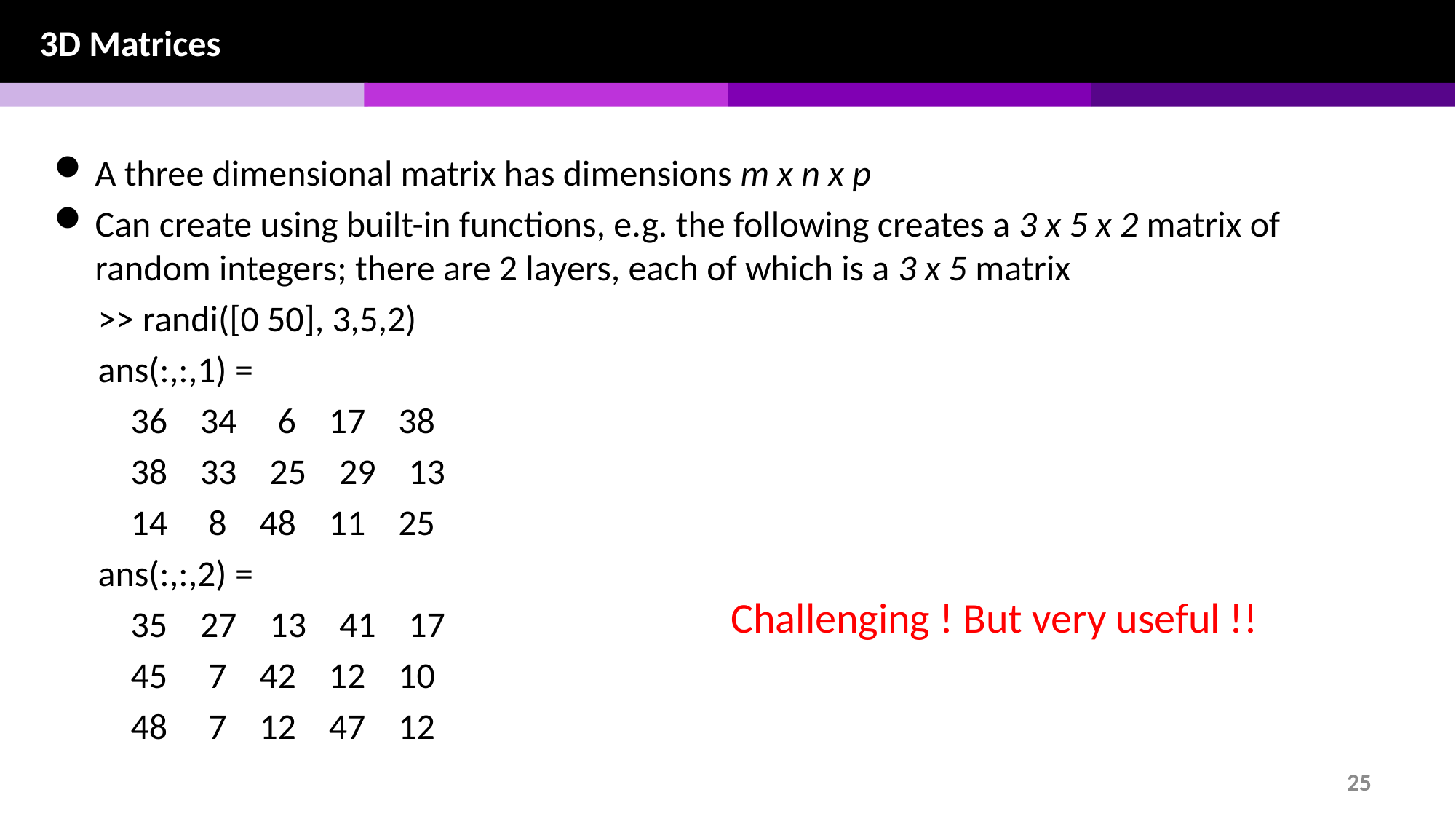

3D Matrices
A three dimensional matrix has dimensions m x n x p
Can create using built-in functions, e.g. the following creates a 3 x 5 x 2 matrix of random integers; there are 2 layers, each of which is a 3 x 5 matrix
>> randi([0 50], 3,5,2)
ans(:,:,1) =
    36    34     6    17    38
    38    33    25    29    13
    14     8    48    11    25
ans(:,:,2) =
    35    27    13    41    17
    45     7    42    12    10
    48     7    12    47    12

Challenging ! But very useful !!